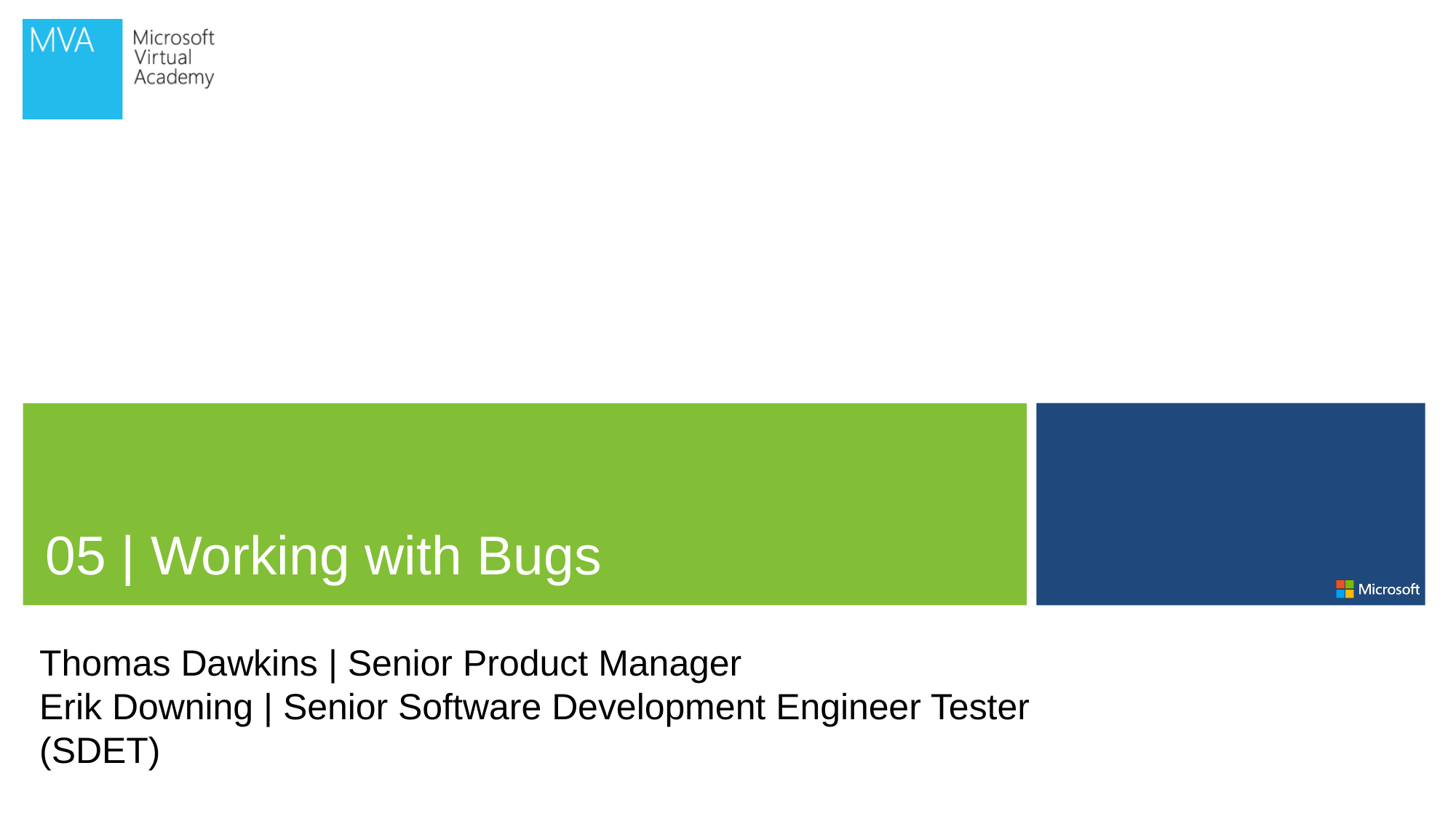

05 | Working with Bugs
Thomas Dawkins | Senior Product Manager
Erik Downing | Senior Software Development Engineer Tester (SDET)